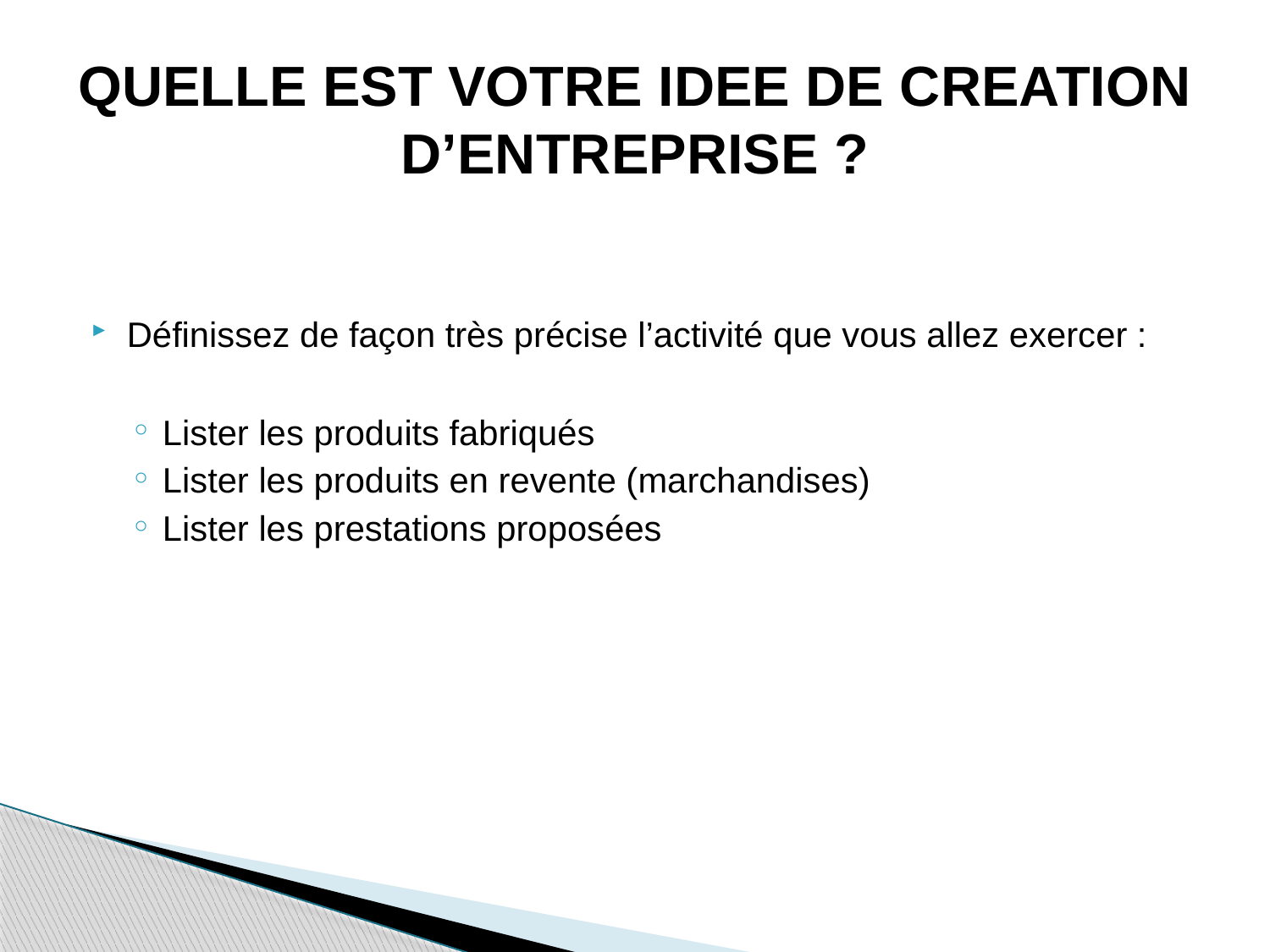

# QUELLE EST VOTRE IDEE DE CREATION D’ENTREPRISE ?
Définissez de façon très précise l’activité que vous allez exercer :

Lister les produits fabriqués
Lister les produits en revente (marchandises)
Lister les prestations proposées